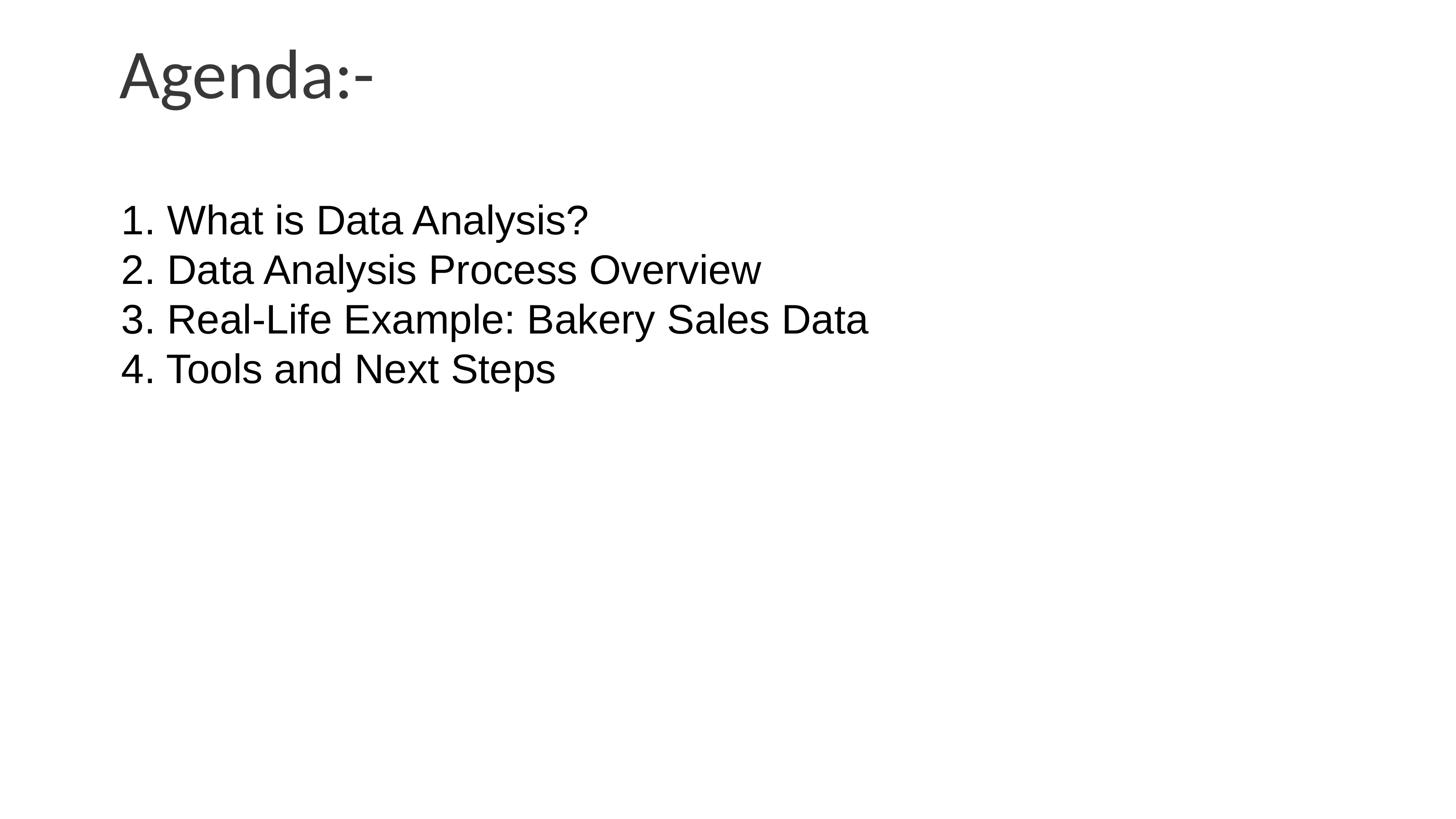

# Agenda:-
1. What is Data Analysis?
2. Data Analysis Process Overview
3. Real-Life Example: Bakery Sales Data
4. Tools and Next Steps